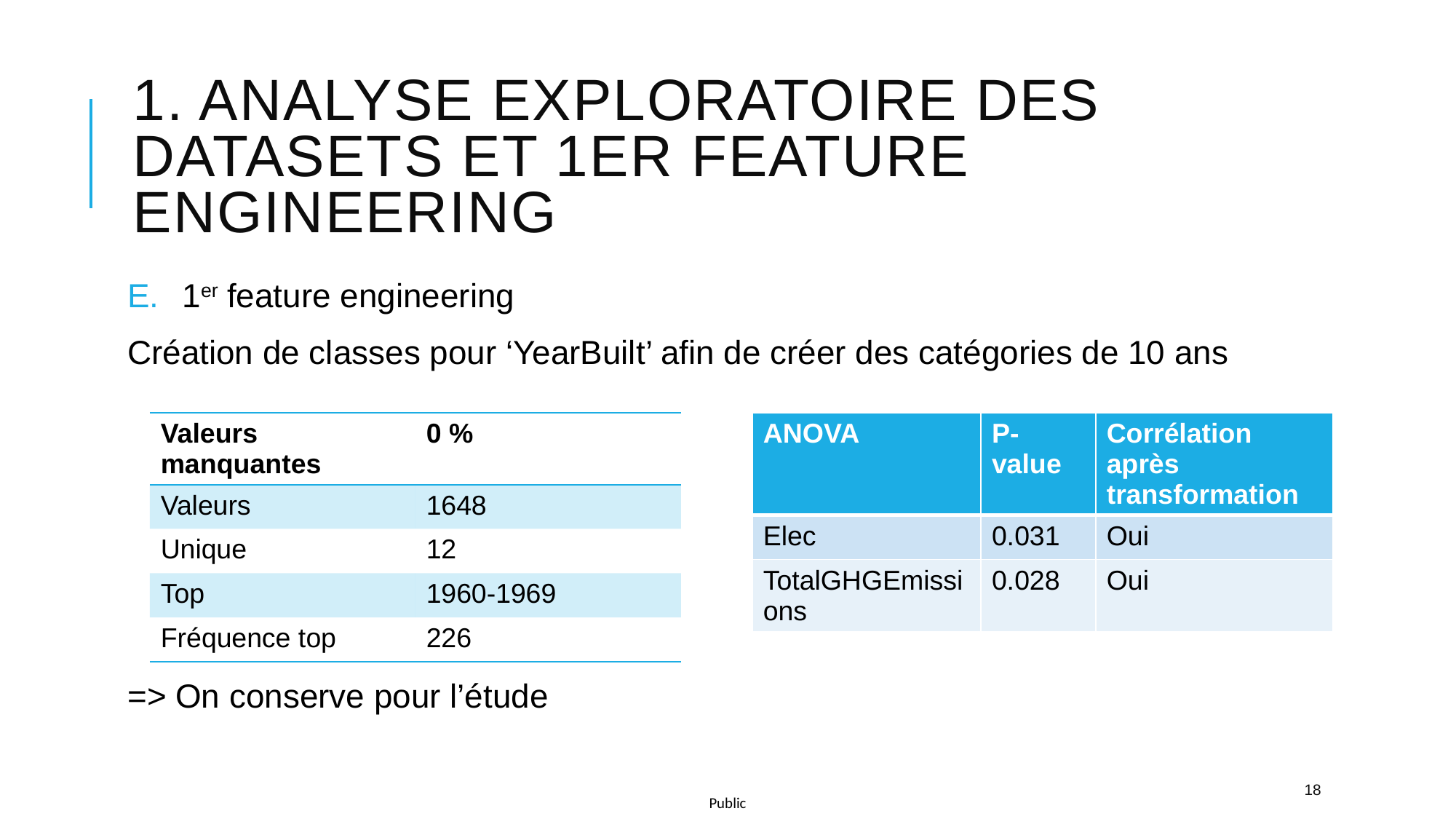

# 1. Analyse exploratoire des datasets et 1er feature engineering
1er feature engineering
Création de classes pour ‘YearBuilt’ afin de créer des catégories de 10 ans

=> On conserve pour l’étude

| Valeurs manquantes | 0 % |
| --- | --- |
| Valeurs | 1648 |
| Unique | 12 |
| Top | 1960-1969 |
| Fréquence top | 226 |
| ANOVA | P-value | Corrélation après transformation |
| --- | --- | --- |
| Elec | 0.031 | Oui |
| TotalGHGEmissions | 0.028 | Oui |
18